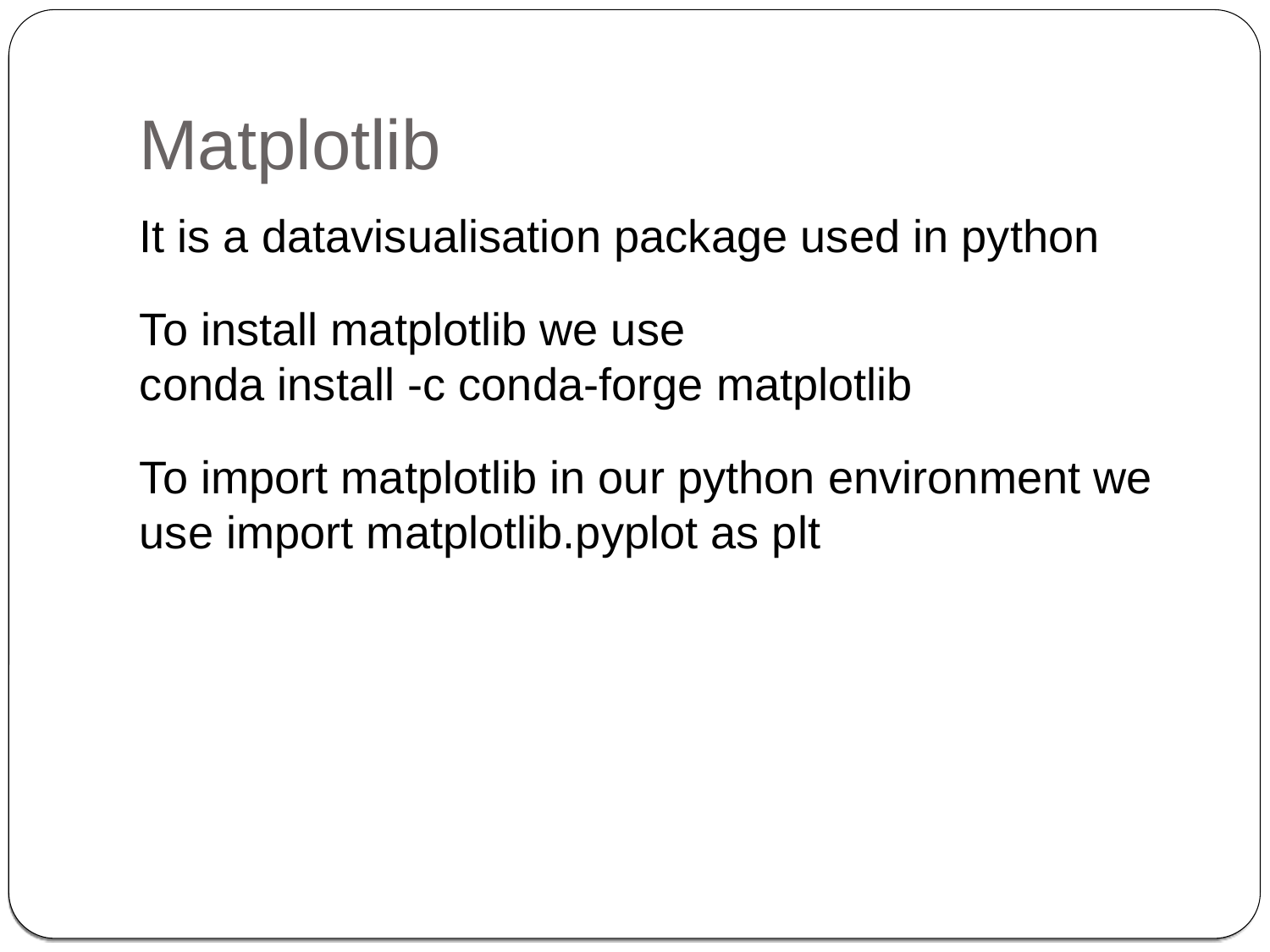

Matplotlib
It is a datavisualisation package used in python

To install matplotlib we use
conda install -c conda-forge matplotlib

To import matplotlib in our python environment we use import matplotlib.pyplot as plt